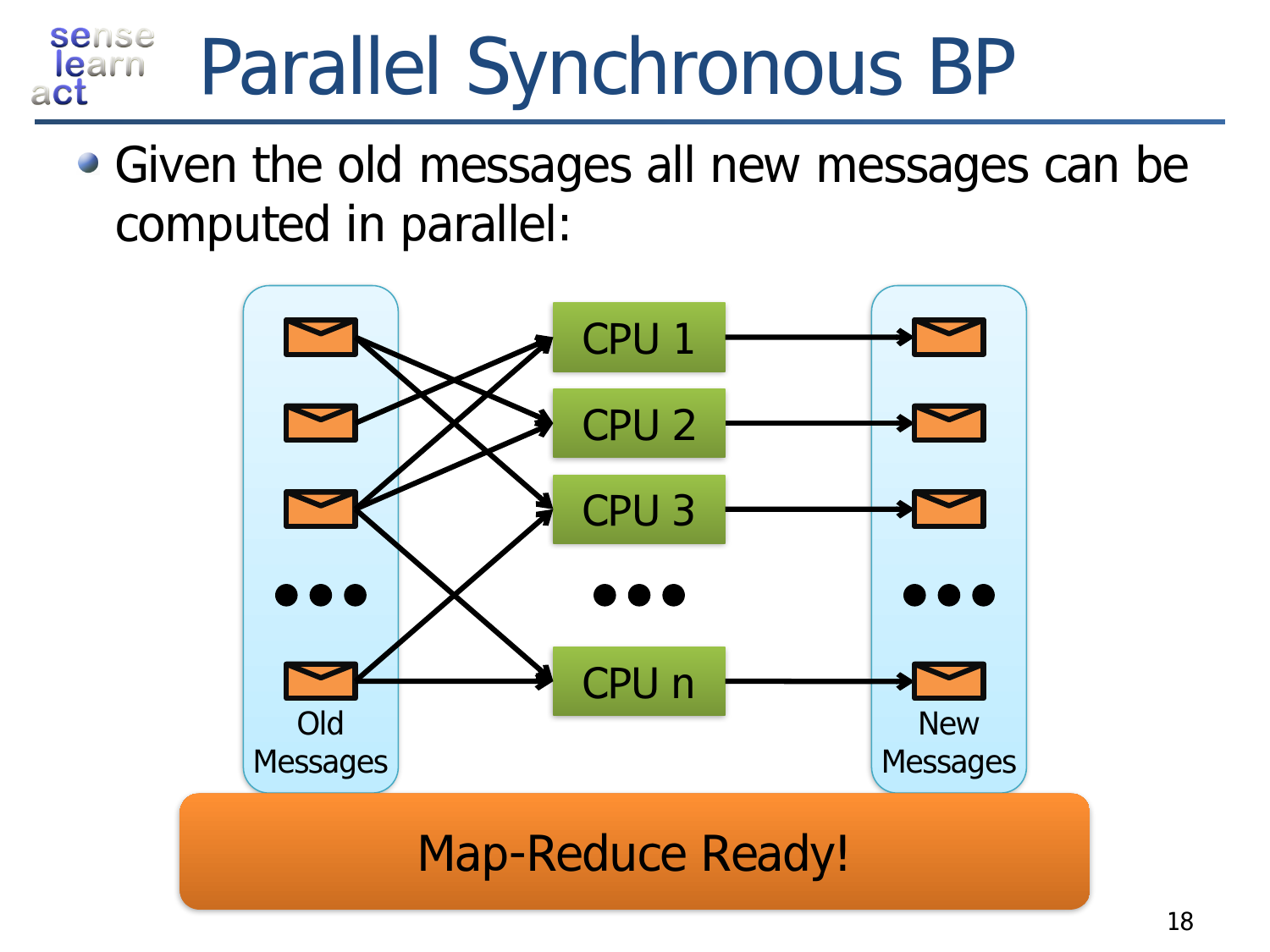

# Parallel Synchronous BP
Given the old messages all new messages can be computed in parallel:
Old
Messages
New
Messages
CPU 1

CPU 2

CPU 3

CPU n

Map-Reduce Ready!
18